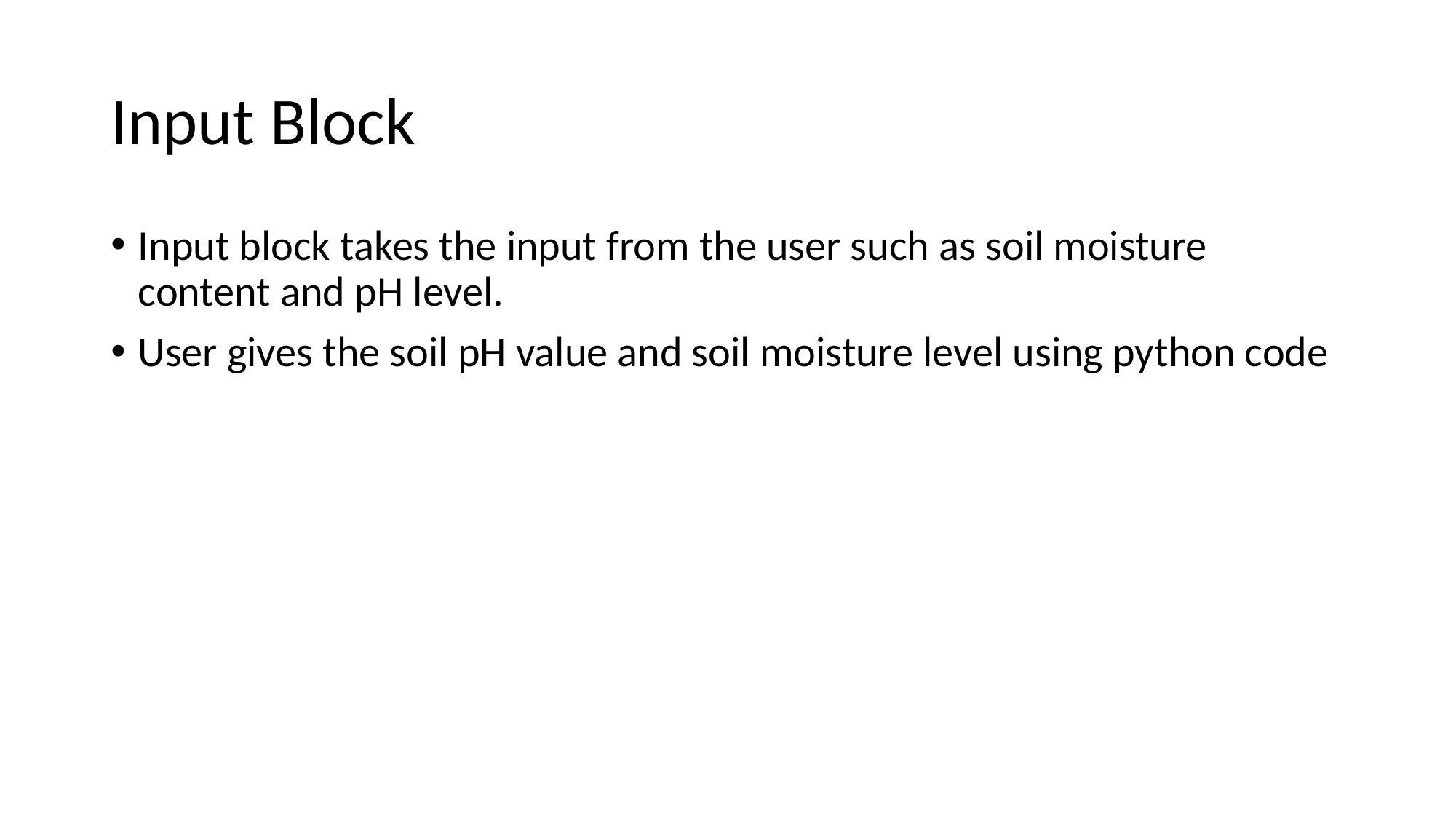

# Input Block
Input block takes the input from the user such as soil moisture content and pH level.
User gives the soil pH value and soil moisture level using python code